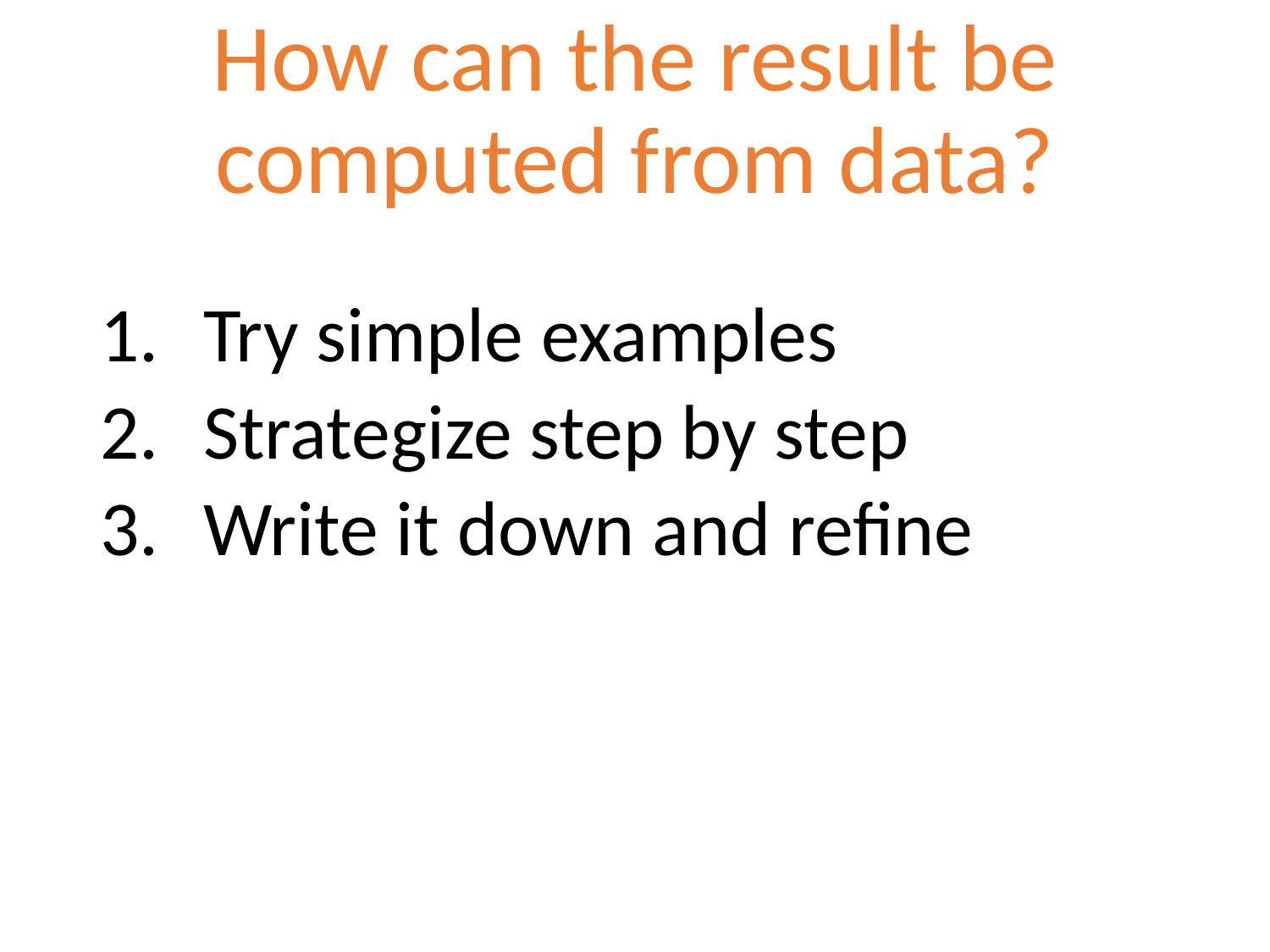

# How can the result be computed from data?

Try simple examples
Strategize step by step
Write it down and refine